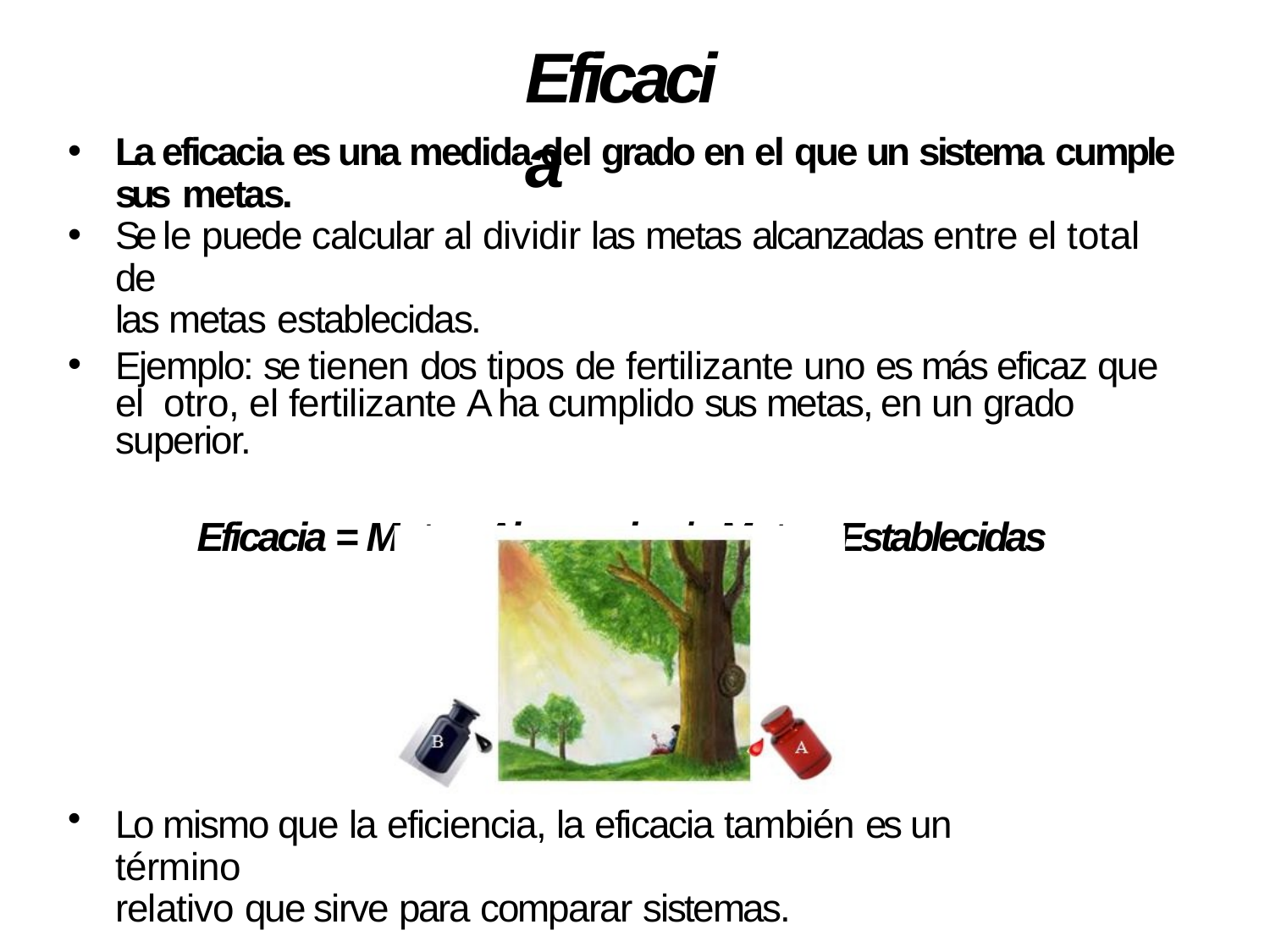

# Eficacia
La eficacia es una medida del grado en el que un sistema cumple
sus metas.
Se le puede calcular al dividir las metas alcanzadas entre el total de
las metas establecidas.
Ejemplo: se tienen dos tipos de fertilizante uno es más eficaz que el  otro, el fertilizante A ha cumplido sus metas, en un grado superior.

Eficacia = Metas Alcanzadas / Metas Establecidas

Lo mismo que la eficiencia, la eficacia también es un término
relativo que sirve para comparar sistemas.